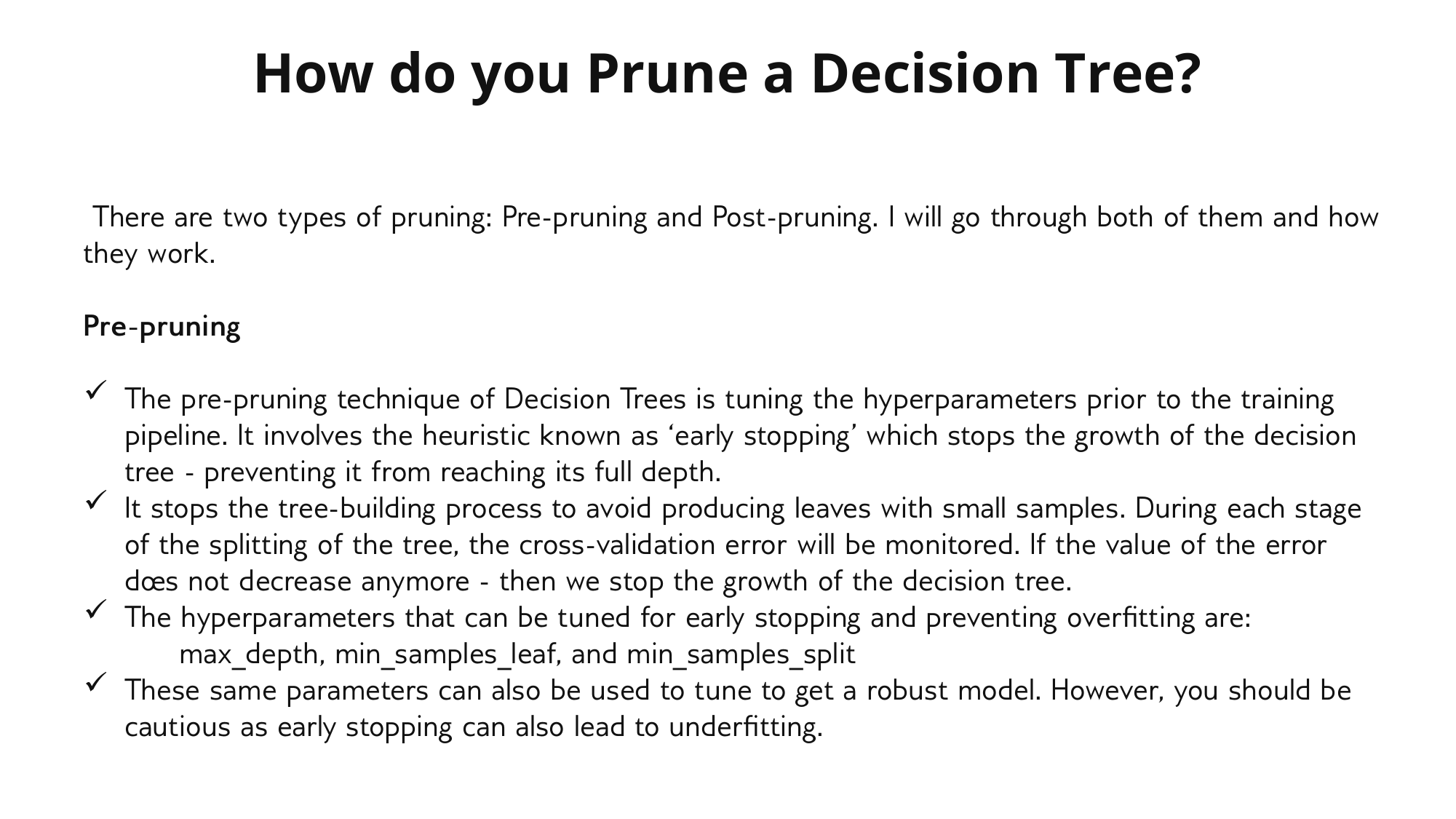

# How do you Prune a Decision Tree?
 There are two types of pruning: Pre-pruning and Post-pruning. I will go through both of them and how they work.

Pre-pruning

The pre-pruning technique of Decision Trees is tuning the hyperparameters prior to the training pipeline. It involves the heuristic known as ‘early stopping’ which stops the growth of the decision tree - preventing it from reaching its full depth.
It stops the tree-building process to avoid producing leaves with small samples. During each stage of the splitting of the tree, the cross-validation error will be monitored. If the value of the error does not decrease anymore - then we stop the growth of the decision tree.
The hyperparameters that can be tuned for early stopping and preventing overfitting are:
max_depth, min_samples_leaf, and min_samples_split
These same parameters can also be used to tune to get a robust model. However, you should be cautious as early stopping can also lead to underfitting.